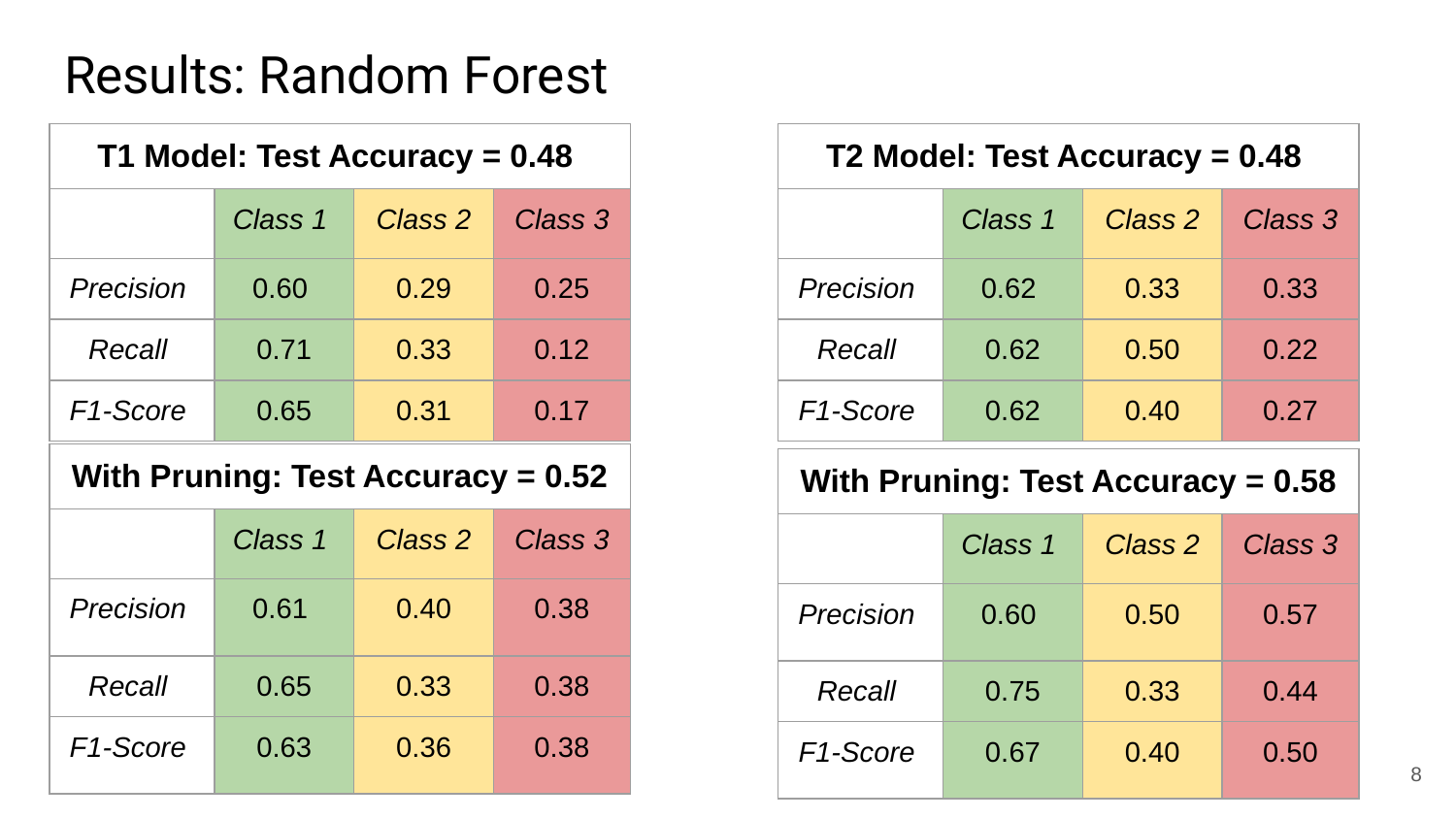

# Results: Random Forest
| T1 Model: Test Accuracy = 0.48 |  |  |  |
| --- | --- | --- | --- |
|  | Class 1 | Class 2 | Class 3 |
| Precision | 0.60 | 0.29 | 0.25 |
| Recall | 0.71 | 0.33 | 0.12 |
| F1-Score | 0.65 | 0.31 | 0.17 |
| T2 Model: Test Accuracy = 0.48 |  |  |  |
| --- | --- | --- | --- |
|  | Class 1 | Class 2 | Class 3 |
| Precision | 0.62 | 0.33 | 0.33 |
| Recall | 0.62 | 0.50 | 0.22 |
| F1-Score | 0.62 | 0.40 | 0.27 |
| With Pruning: Test Accuracy = 0.52 |  |  |  |
| --- | --- | --- | --- |
|  | Class 1 | Class 2 | Class 3 |
| Precision | 0.61 | 0.40 | 0.38 |
| Recall | 0.65 | 0.33 | 0.38 |
| F1-Score | 0.63 | 0.36 | 0.38 |
| With Pruning: Test Accuracy = 0.58 |  |  |  |
| --- | --- | --- | --- |
|  | Class 1 | Class 2 | Class 3 |
| Precision | 0.60 | 0.50 | 0.57 |
| Recall | 0.75 | 0.33 | 0.44 |
| F1-Score | 0.67 | 0.40 | 0.50 |
8